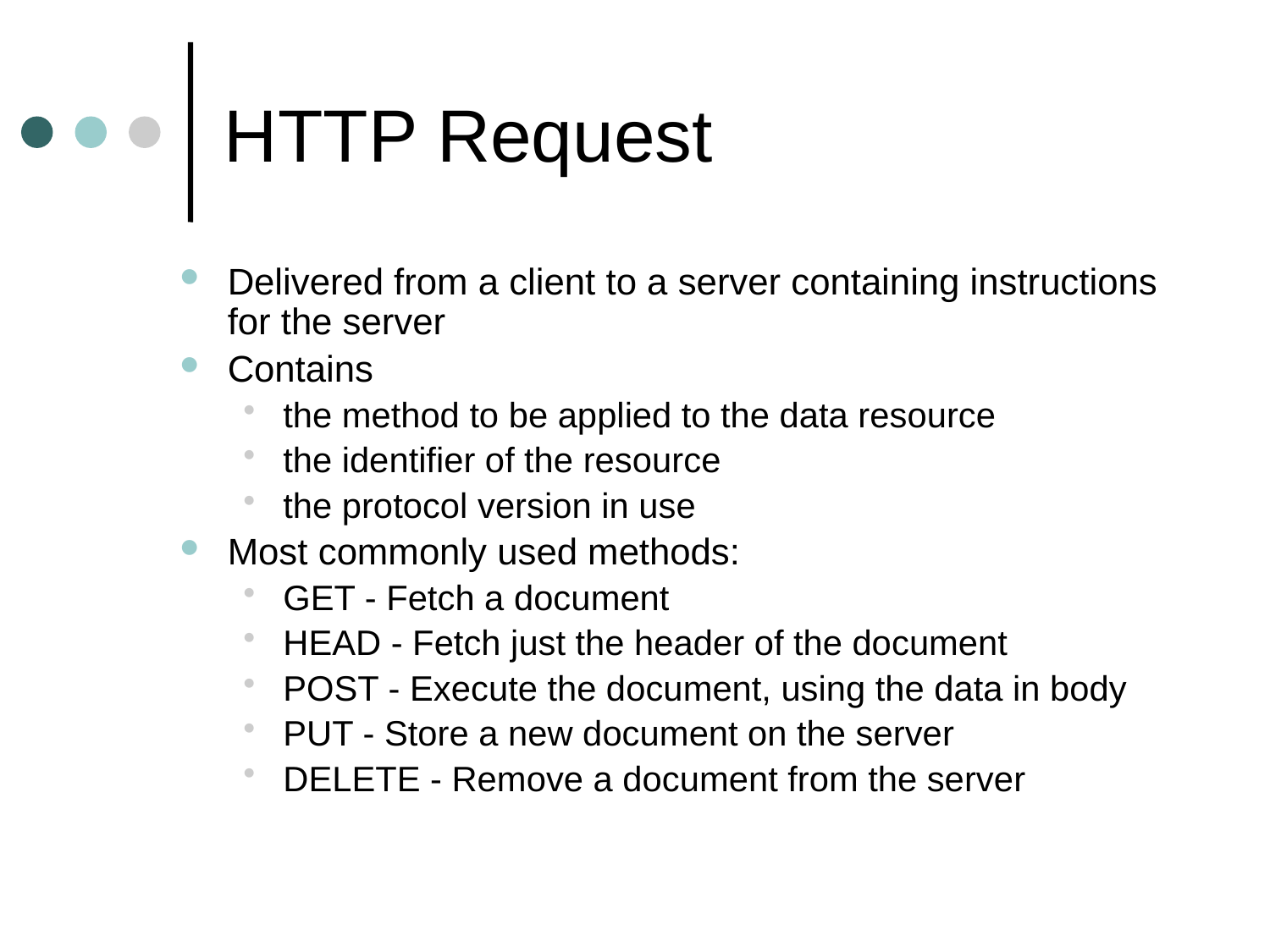

# HTTP Request
Delivered from a client to a server containing instructions for the server
Contains
the method to be applied to the data resource
the identifier of the resource
the protocol version in use
Most commonly used methods:
GET - Fetch a document
HEAD - Fetch just the header of the document
POST - Execute the document, using the data in body
PUT - Store a new document on the server
DELETE - Remove a document from the server